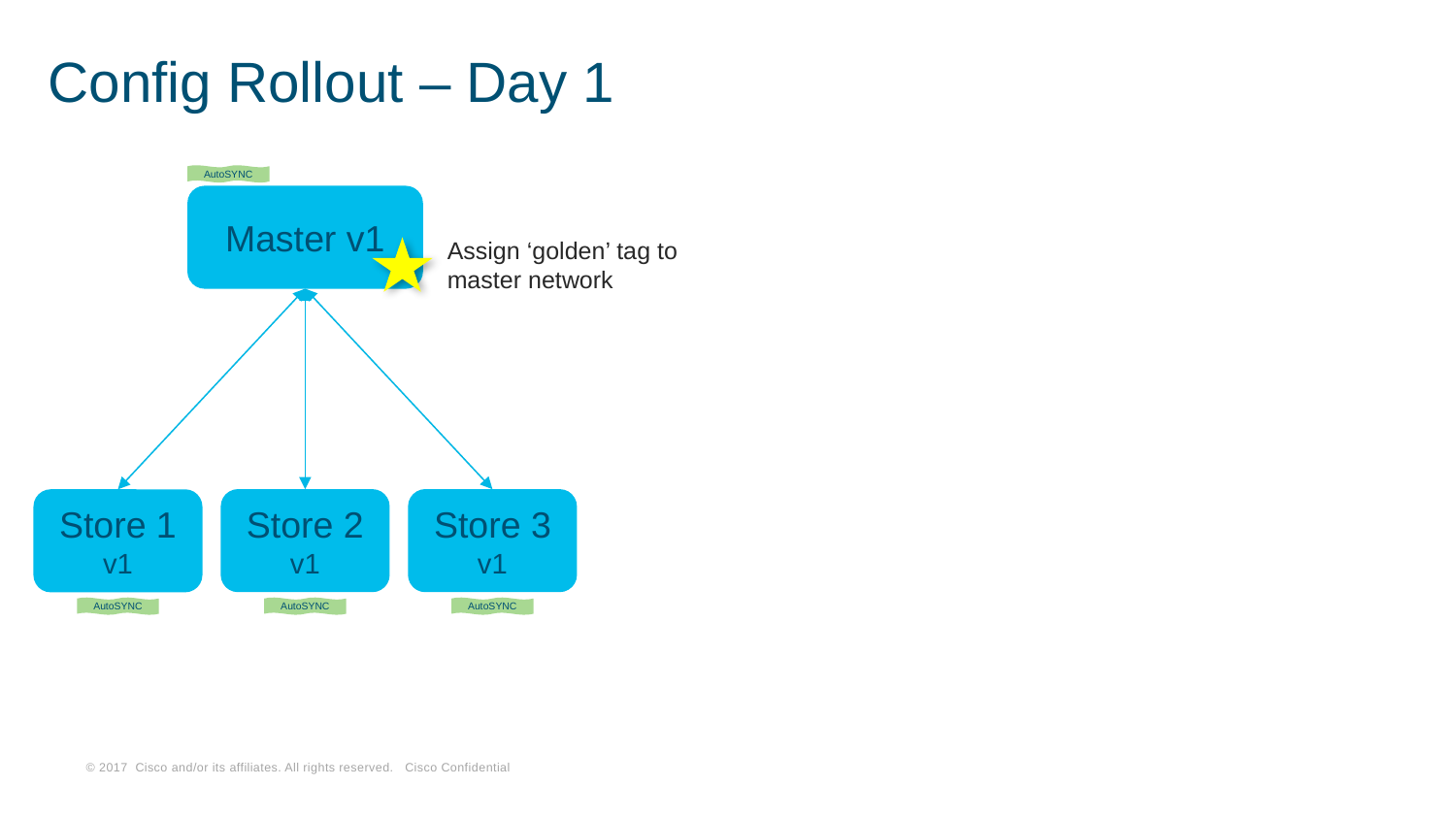

# Config Rollout – Day 1
AutoSYNC
Master v1
Assign ‘golden’ tag to master network

Store 2 v1
Store 3
v1
Store 1 v1
AutoSYNC
AutoSYNC
AutoSYNC